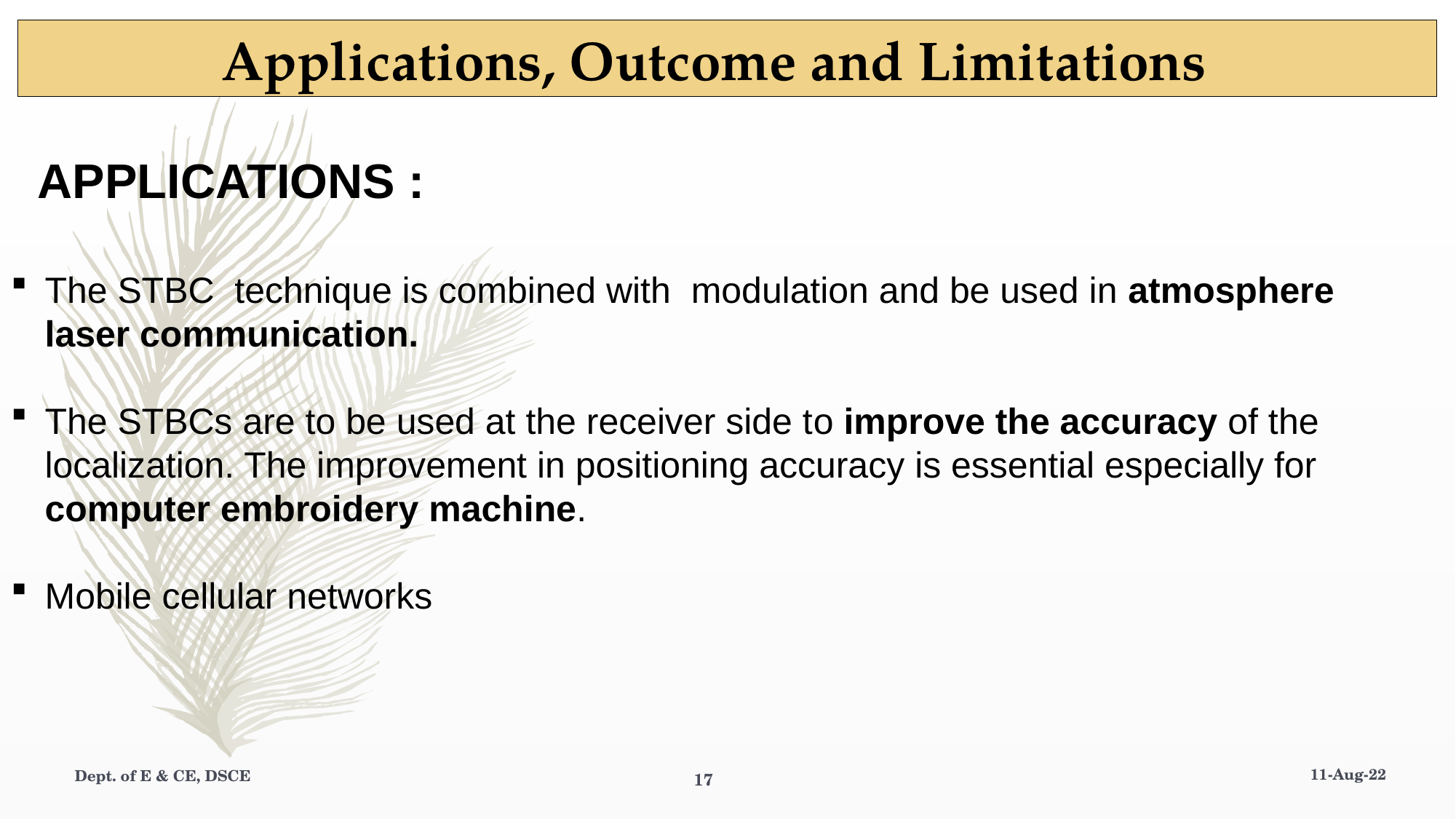

Applications, Outcome and Limitations
  APPLICATIONS :

The STBC  technique is combined with  modulation and be used in atmosphere laser communication.

The STBCs are to be used at the receiver side to improve the accuracy of the localization. The improvement in positioning accuracy is essential especially for computer embroidery machine.

Mobile cellular networks

Dept. of E & CE, DSCE
11-Aug-22
17